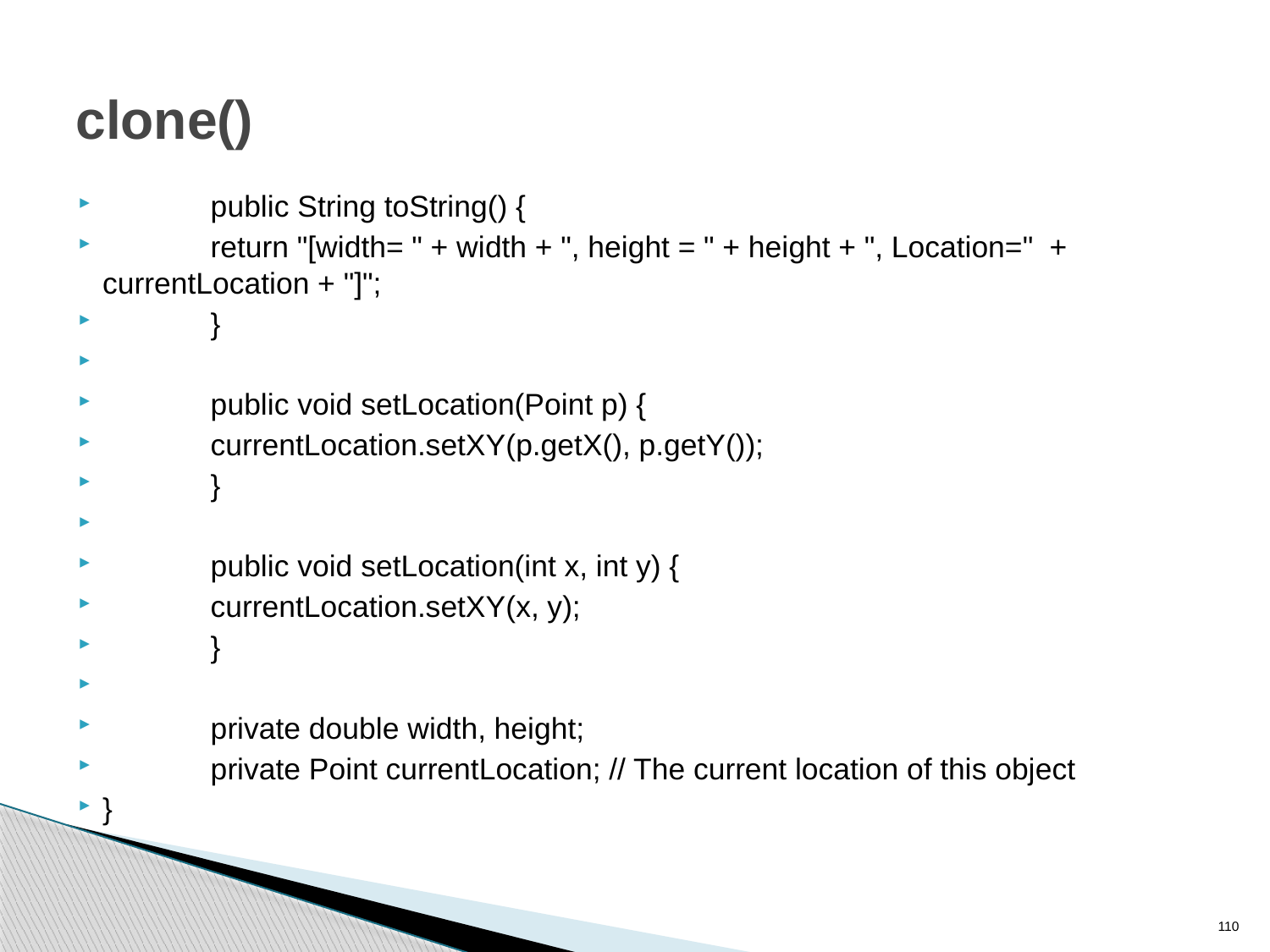

# clone()
	public String toString() {
		return "[width= " + width + ", height = " + height + ", Location="  + currentLocation + "]";
	}

	public void setLocation(Point p) {
		currentLocation.setXY(p.getX(), p.getY());
	}

	public void setLocation(int x, int y) {
		currentLocation.setXY(x, y);
	}

	private double width, height;
	private Point currentLocation; // The current location of this object
}

110